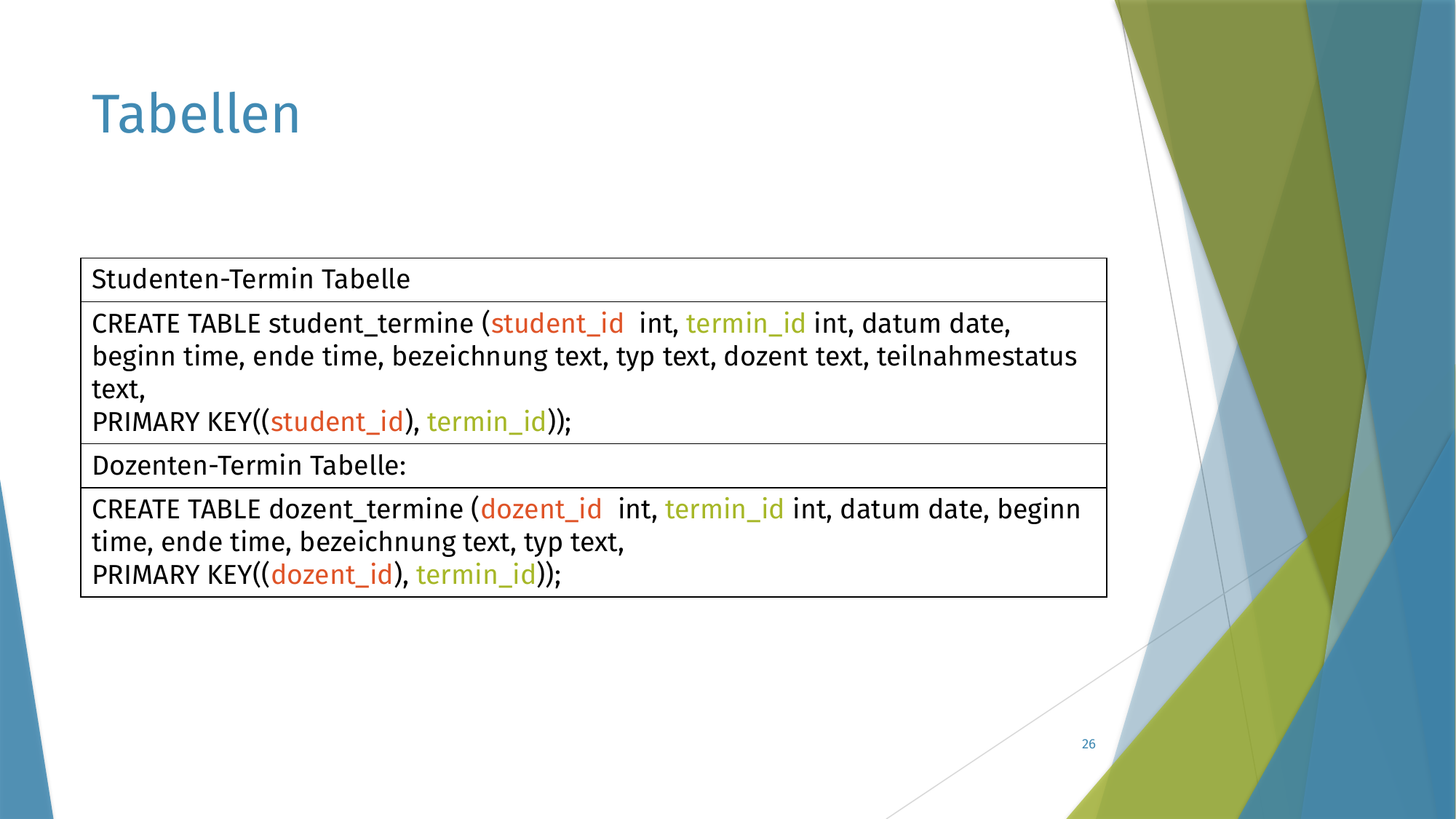

# Tabellen
| Studenten-Termin Tabelle |
| --- |
| CREATE TABLE student\_termine (student\_id  int, termin\_id int, datum date, beginn time, ende time, bezeichnung text, typ text, dozent text, teilnahmestatus text,  PRIMARY KEY((student\_id), termin\_id)); |
| Dozenten-Termin Tabelle: |
| CREATE TABLE dozent\_termine (dozent\_id  int, termin\_id int, datum date, beginn time, ende time, bezeichnung text, typ text,  PRIMARY KEY((dozent\_id), termin\_id)); |
26